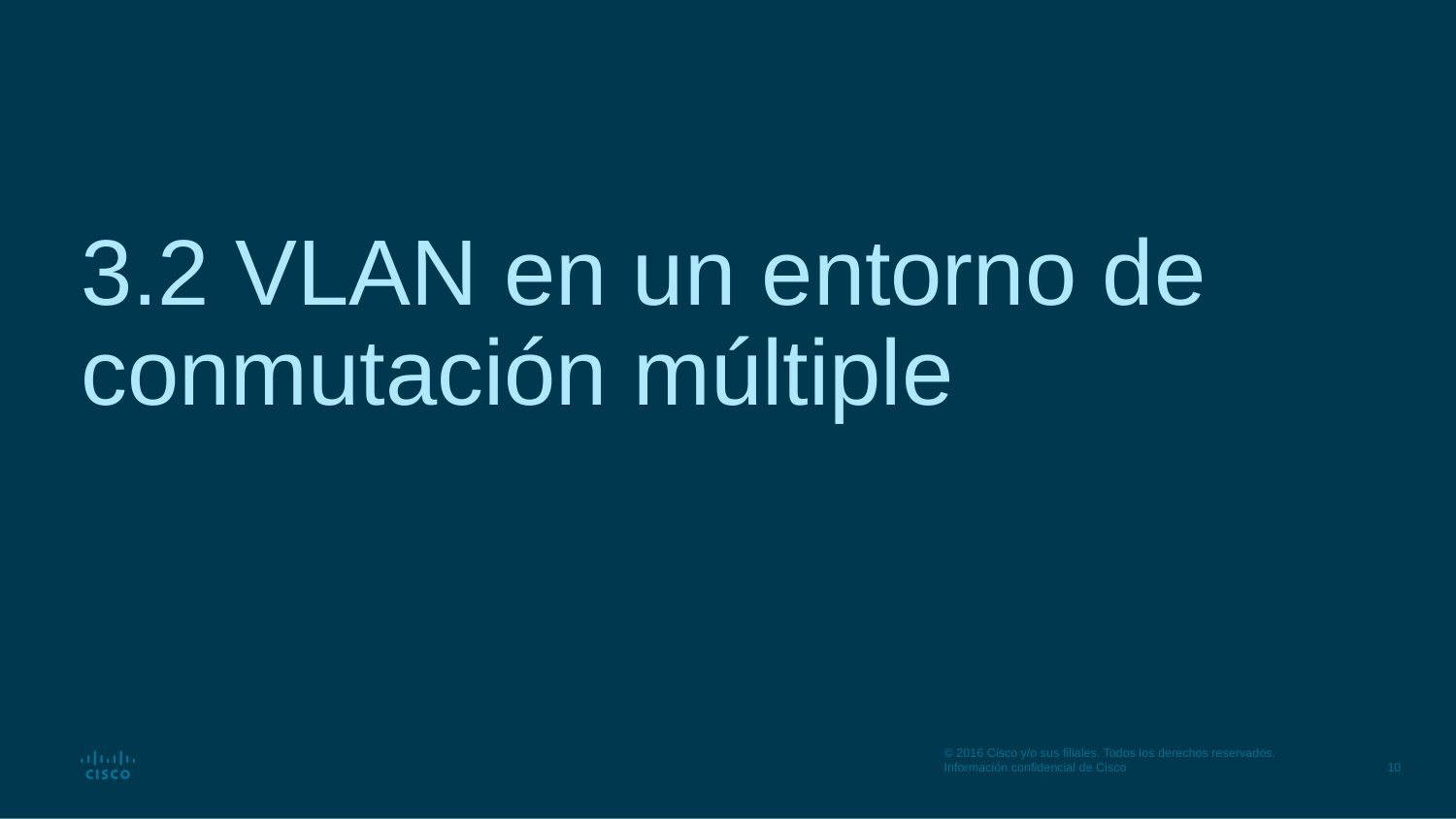

# 3.2 VLAN en un entorno de conmutación múltiple